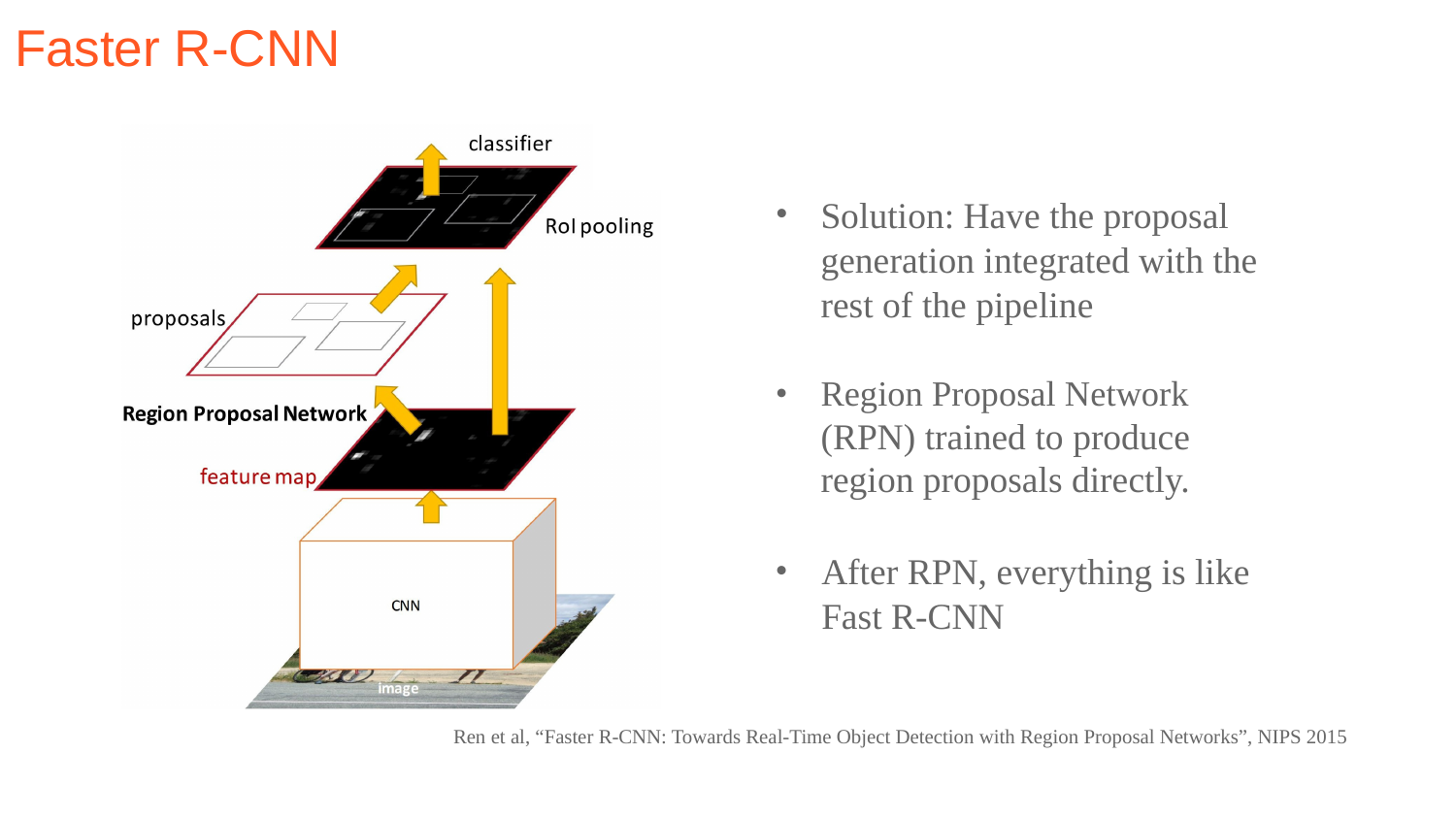

# Faster R-CNN

Solution: Have the proposal  generation integrated with the  rest of the pipeline

Region Proposal Network  (RPN) trained to produce  region proposals directly.

After RPN, everything is like  Fast R-CNN
Ren et al, “Faster R-CNN: Towards Real-Time Object Detection with Region Proposal Networks”, NIPS 2015